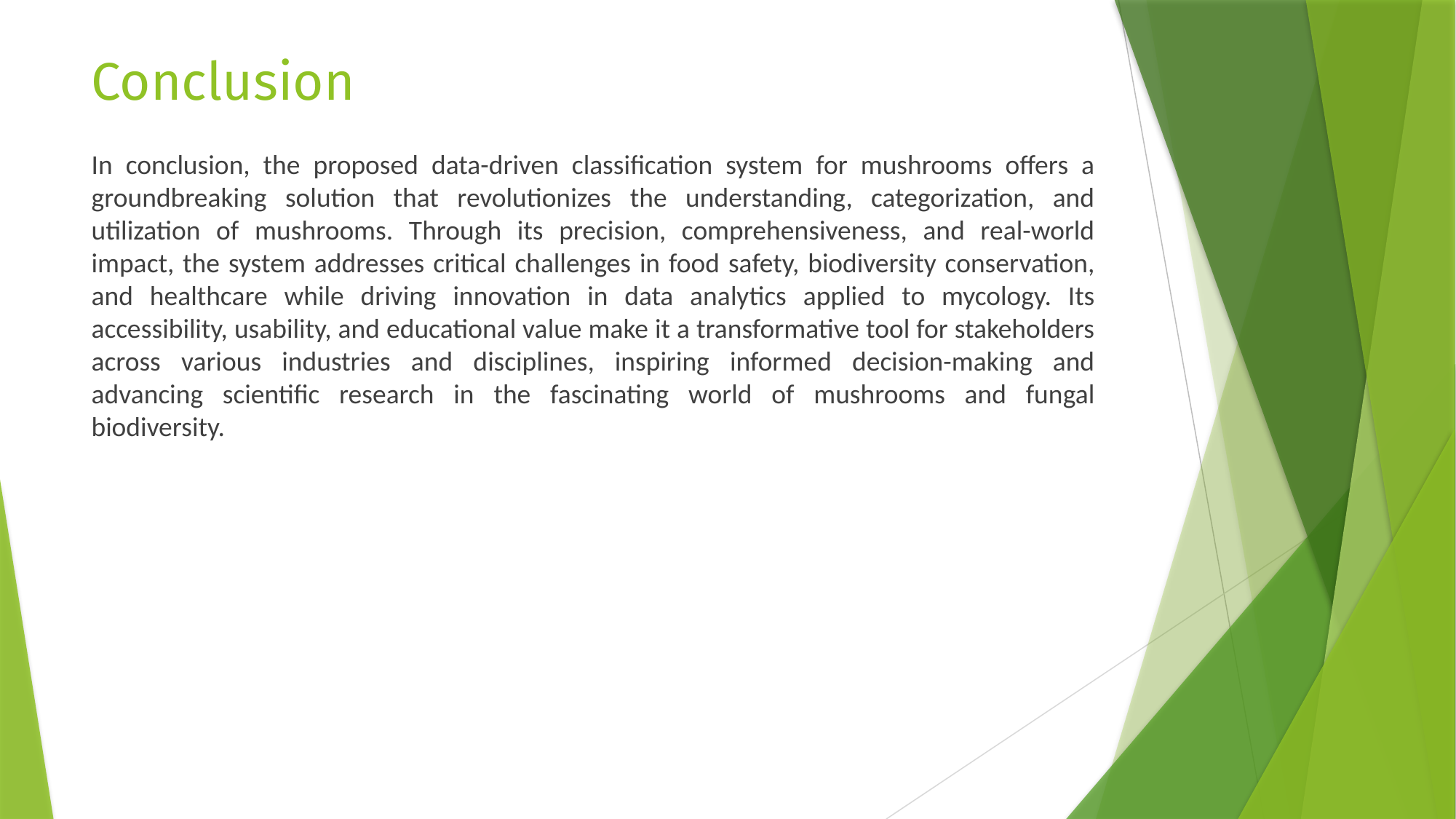

# Conclusion
In conclusion, the proposed data-driven classification system for mushrooms offers a groundbreaking solution that revolutionizes the understanding, categorization, and utilization of mushrooms. Through its precision, comprehensiveness, and real-world impact, the system addresses critical challenges in food safety, biodiversity conservation, and healthcare while driving innovation in data analytics applied to mycology. Its accessibility, usability, and educational value make it a transformative tool for stakeholders across various industries and disciplines, inspiring informed decision-making and advancing scientific research in the fascinating world of mushrooms and fungal biodiversity.